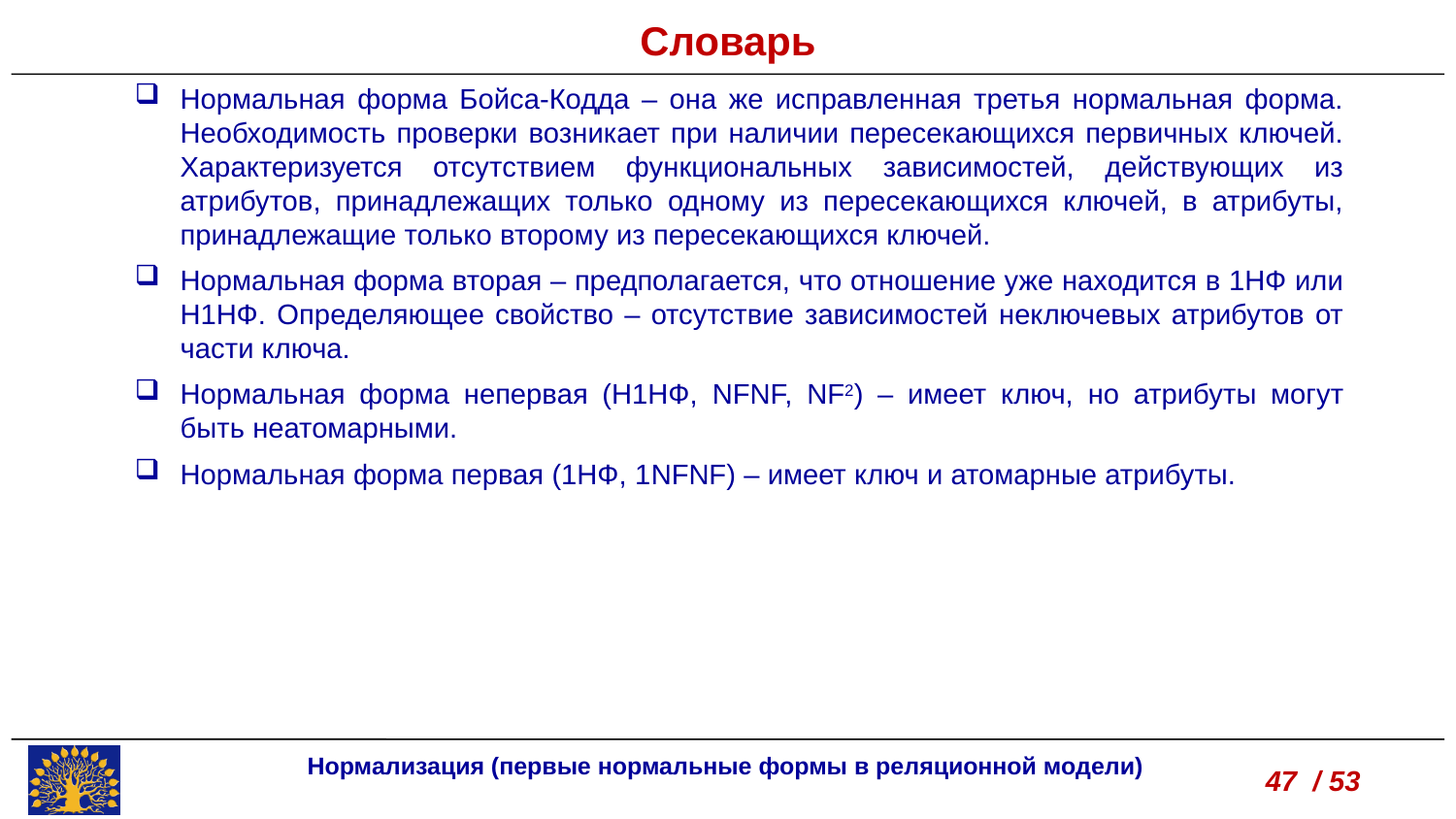

Словарь
Нормальная форма Бойса-Кодда – она же исправленная третья нормальная форма. Необходимость проверки возникает при наличии пересекающихся первичных ключей. Характеризуется отсутствием функциональных зависимостей, действующих из атрибутов, принадлежащих только одному из пересекающихся ключей, в атрибуты, принадлежащие только второму из пересекающихся ключей.
Нормальная форма вторая – предполагается, что отношение уже находится в 1НФ или Н1НФ. Определяющее свойство – отсутствие зависимостей неключевых атрибутов от части ключа.
Нормальная форма непервая (Н1НФ, NFNF, NF2) – имеет ключ, но атрибуты могут быть неатомарными.
Нормальная форма первая (1НФ, 1NFNF) – имеет ключ и атомарные атрибуты.